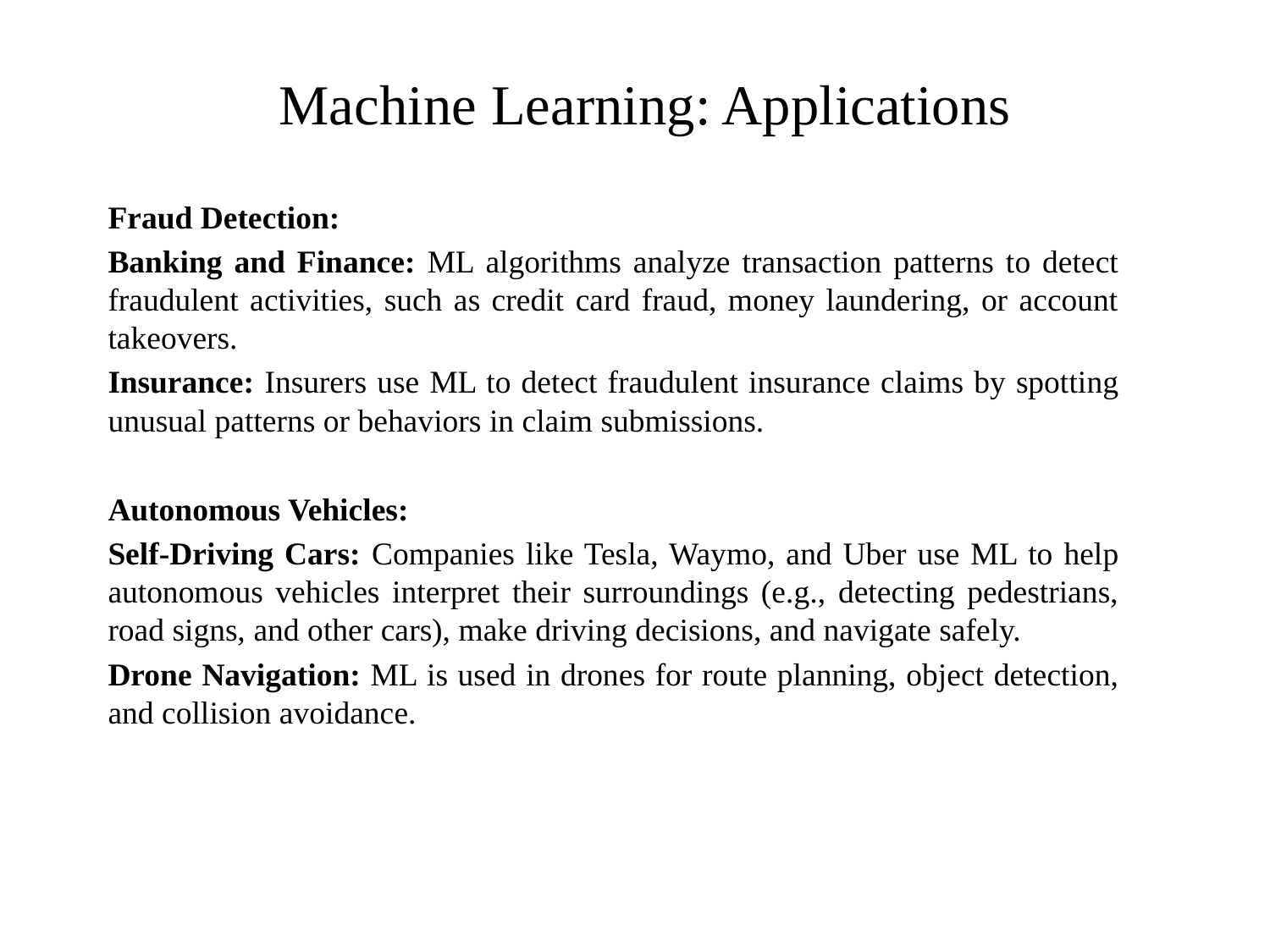

# Machine Learning: Applications
Fraud Detection:
Banking and Finance: ML algorithms analyze transaction patterns to detect fraudulent activities, such as credit card fraud, money laundering, or account takeovers.
Insurance: Insurers use ML to detect fraudulent insurance claims by spotting unusual patterns or behaviors in claim submissions.

Autonomous Vehicles:
Self-Driving Cars: Companies like Tesla, Waymo, and Uber use ML to help autonomous vehicles interpret their surroundings (e.g., detecting pedestrians, road signs, and other cars), make driving decisions, and navigate safely.
Drone Navigation: ML is used in drones for route planning, object detection, and collision avoidance.